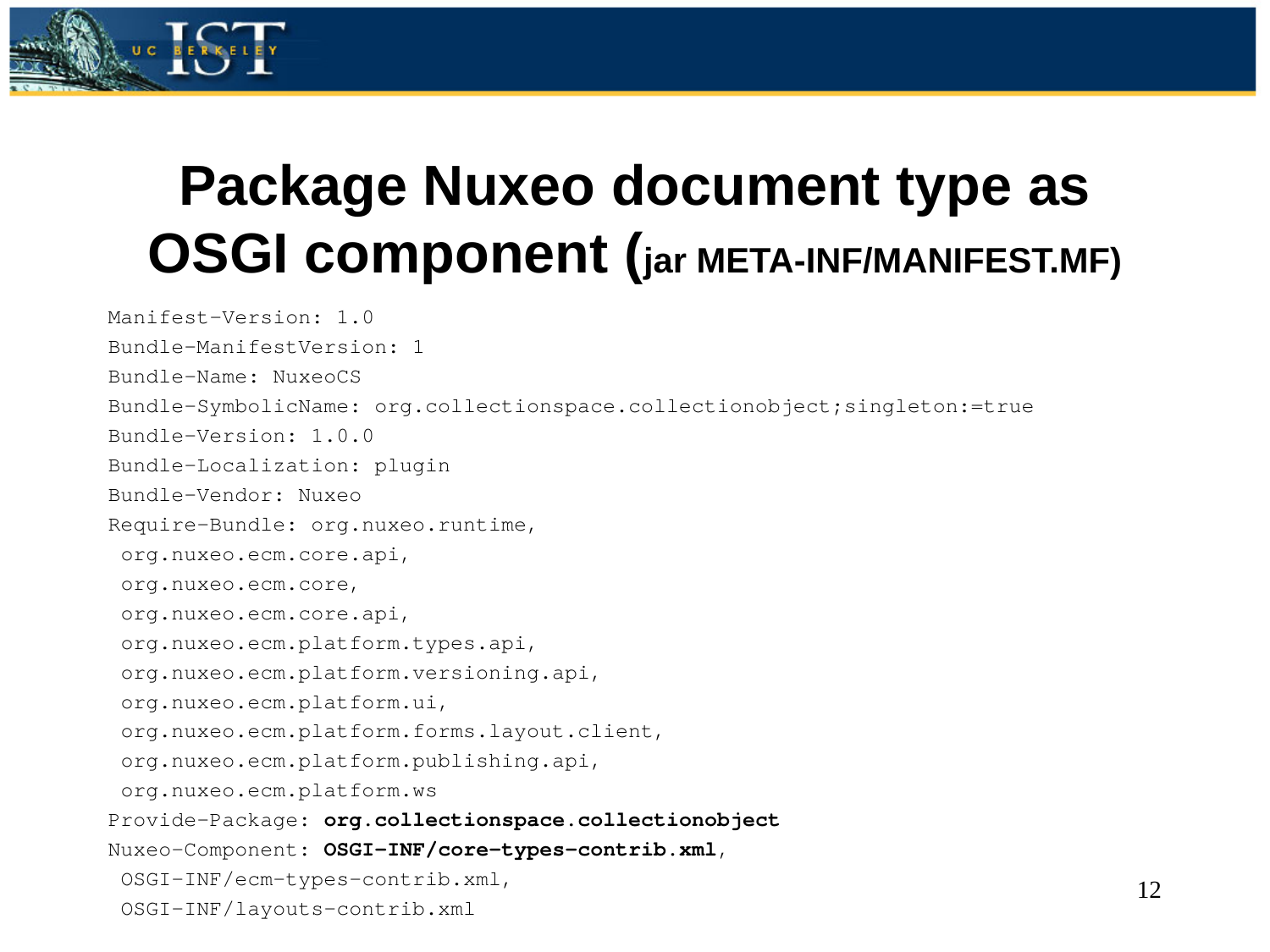

# Package Nuxeo document type as OSGI component (jar META-INF/MANIFEST.MF)
Manifest-Version: 1.0
Bundle-ManifestVersion: 1
Bundle-Name: NuxeoCS
Bundle-SymbolicName: org.collectionspace.collectionobject;singleton:=true
Bundle-Version: 1.0.0
Bundle-Localization: plugin
Bundle-Vendor: Nuxeo
Require-Bundle: org.nuxeo.runtime,
 org.nuxeo.ecm.core.api,
 org.nuxeo.ecm.core,
 org.nuxeo.ecm.core.api,
 org.nuxeo.ecm.platform.types.api,
 org.nuxeo.ecm.platform.versioning.api,
 org.nuxeo.ecm.platform.ui,
 org.nuxeo.ecm.platform.forms.layout.client,
 org.nuxeo.ecm.platform.publishing.api,
 org.nuxeo.ecm.platform.ws
Provide-Package: org.collectionspace.collectionobject
Nuxeo-Component: OSGI-INF/core-types-contrib.xml,
 OSGI-INF/ecm-types-contrib.xml,
 OSGI-INF/layouts-contrib.xml
12